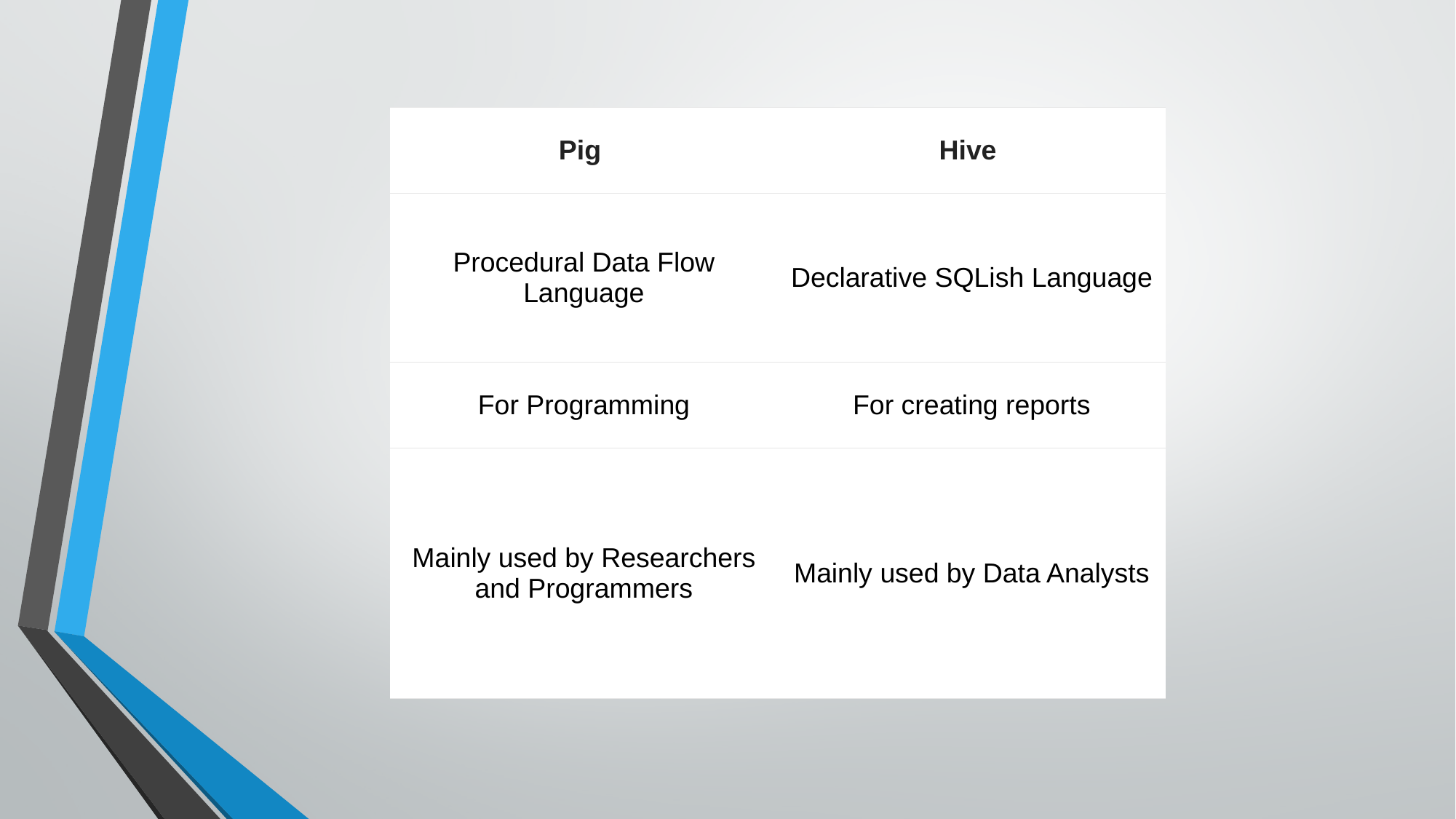

| Pig | Hive |
| --- | --- |
| Procedural Data Flow Language | Declarative SQLish Language |
| For Programming | For creating reports |
| Mainly used by Researchers and Programmers | Mainly used by Data Analysts |